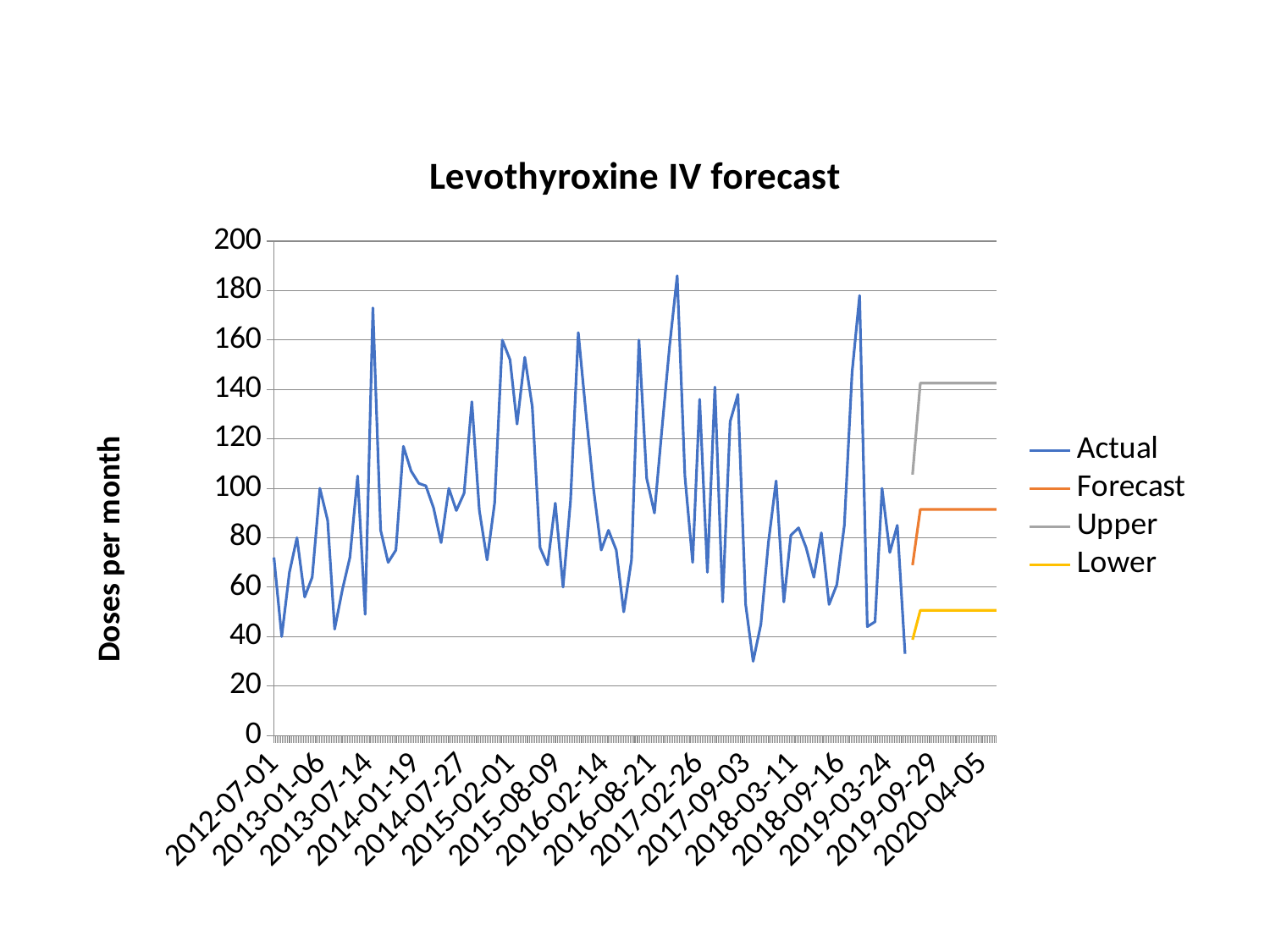

### Chart: Levothyroxine IV forecast

| Category | Actual | Forecast | Upper | Lower |
|---|---|---|---|---|
| 41091.0 | 72.0 | None | None | None |
| 41122.0 | 40.0 | None | None | None |
| 41153.0 | 66.0 | None | None | None |
| 41183.0 | 80.0 | None | None | None |
| 41214.0 | 56.0 | None | None | None |
| 41244.0 | 64.0 | None | None | None |
| 41275.0 | 100.0 | None | None | None |
| 41306.0 | 87.0 | None | None | None |
| 41334.0 | 43.0 | None | None | None |
| 41365.0 | 59.0 | None | None | None |
| 41395.0 | 72.0 | None | None | None |
| 41426.0 | 105.0 | None | None | None |
| 41456.0 | 49.0 | None | None | None |
| 41487.0 | 173.0 | None | None | None |
| 41518.0 | 83.0 | None | None | None |
| 41548.0 | 70.0 | None | None | None |
| 41579.0 | 75.0 | None | None | None |
| 41609.0 | 117.0 | None | None | None |
| 41640.0 | 107.0 | None | None | None |
| 41671.0 | 102.0 | None | None | None |
| 41699.0 | 101.0 | None | None | None |
| 41730.0 | 92.0 | None | None | None |
| 41760.0 | 78.0 | None | None | None |
| 41791.0 | 100.0 | None | None | None |
| 41821.0 | 91.0 | None | None | None |
| 41852.0 | 98.0 | None | None | None |
| 41883.0 | 135.0 | None | None | None |
| 41913.0 | 91.0 | None | None | None |
| 41944.0 | 71.0 | None | None | None |
| 41974.0 | 94.0 | None | None | None |
| 42005.0 | 160.0 | None | None | None |
| 42036.0 | 152.0 | None | None | None |
| 42064.0 | 126.0 | None | None | None |
| 42095.0 | 153.0 | None | None | None |
| 42125.0 | 133.0 | None | None | None |
| 42156.0 | 76.0 | None | None | None |
| 42186.0 | 69.0 | None | None | None |
| 42217.0 | 94.0 | None | None | None |
| 42248.0 | 60.0 | None | None | None |
| 42278.0 | 95.0 | None | None | None |
| 42309.0 | 163.0 | None | None | None |
| 42339.0 | 131.0 | None | None | None |
| 42370.0 | 100.0 | None | None | None |
| 42401.0 | 75.0 | None | None | None |
| 42430.0 | 83.0 | None | None | None |
| 42461.0 | 75.0 | None | None | None |
| 42491.0 | 50.0 | None | None | None |
| 42522.0 | 71.0 | None | None | None |
| 42552.0 | 160.0 | None | None | None |
| 42583.0 | 104.0 | None | None | None |
| 42614.0 | 90.0 | None | None | None |
| 42644.0 | 124.0 | None | None | None |
| 42675.0 | 158.0 | None | None | None |
| 42705.0 | 186.0 | None | None | None |
| 42736.0 | 105.0 | None | None | None |
| 42767.0 | 70.0 | None | None | None |
| 42795.0 | 136.0 | None | None | None |
| 42826.0 | 66.0 | None | None | None |
| 42856.0 | 141.0 | None | None | None |
| 42887.0 | 54.0 | None | None | None |
| 42917.0 | 127.0 | None | None | None |
| 42948.0 | 138.0 | None | None | None |
| 42979.0 | 53.0 | None | None | None |
| 43009.0 | 30.0 | None | None | None |
| 43040.0 | 45.0 | None | None | None |
| 43070.0 | 78.0 | None | None | None |
| 43101.0 | 103.0 | None | None | None |
| 43132.0 | 54.0 | None | None | None |
| 43160.0 | 81.0 | None | None | None |
| 43191.0 | 84.0 | None | None | None |
| 43221.0 | 76.0 | None | None | None |
| 43252.0 | 64.0 | None | None | None |
| 43282.0 | 82.0 | None | None | None |
| 43313.0 | 53.0 | None | None | None |
| 43344.0 | 61.0 | None | None | None |
| 43374.0 | 85.0 | None | None | None |
| 43405.0 | 147.0 | None | None | None |
| 43435.0 | 178.0 | None | None | None |
| 43466.0 | 44.0 | None | None | None |
| 43497.0 | 46.0 | None | None | None |
| 43525.0 | 100.0 | None | None | None |
| 43556.0 | 74.0 | None | None | None |
| 43586.0 | 85.0 | None | None | None |
| 43617.0 | 33.0 | None | None | None |
| 43647.0 | None | 68.88683896766352 | 105.53784325601359 | 38.70782557817688 |
| 43678.0 | None | 91.44868761948852 | 142.56728393269609 | 50.607086957102865 |
| 43709.0 | None | 91.44868761948852 | 142.56728393269609 | 50.607086957102865 |
| 43739.0 | None | 91.44868761948852 | 142.56728393269609 | 50.607086957102865 |
| 43770.0 | None | 91.44868761948852 | 142.56728393269609 | 50.607086957102865 |
| 43800.0 | None | 91.44868761948852 | 142.56728393269609 | 50.607086957102865 |
| 43831.0 | None | 91.44868761948852 | 142.56728393269609 | 50.607086957102865 |
| 43862.0 | None | 91.44868761948852 | 142.56728393269609 | 50.607086957102865 |
| 43891.0 | None | 91.44868761948852 | 142.56728393269609 | 50.607086957102865 |
| 43922.0 | None | 91.44868761948852 | 142.56728393269609 | 50.607086957102865 |
| 43952.0 | None | 91.44868761948852 | 142.56728393269609 | 50.607086957102865 |
| 43983.0 | None | 91.44868761948852 | 142.56728393269609 | 50.607086957102865 |